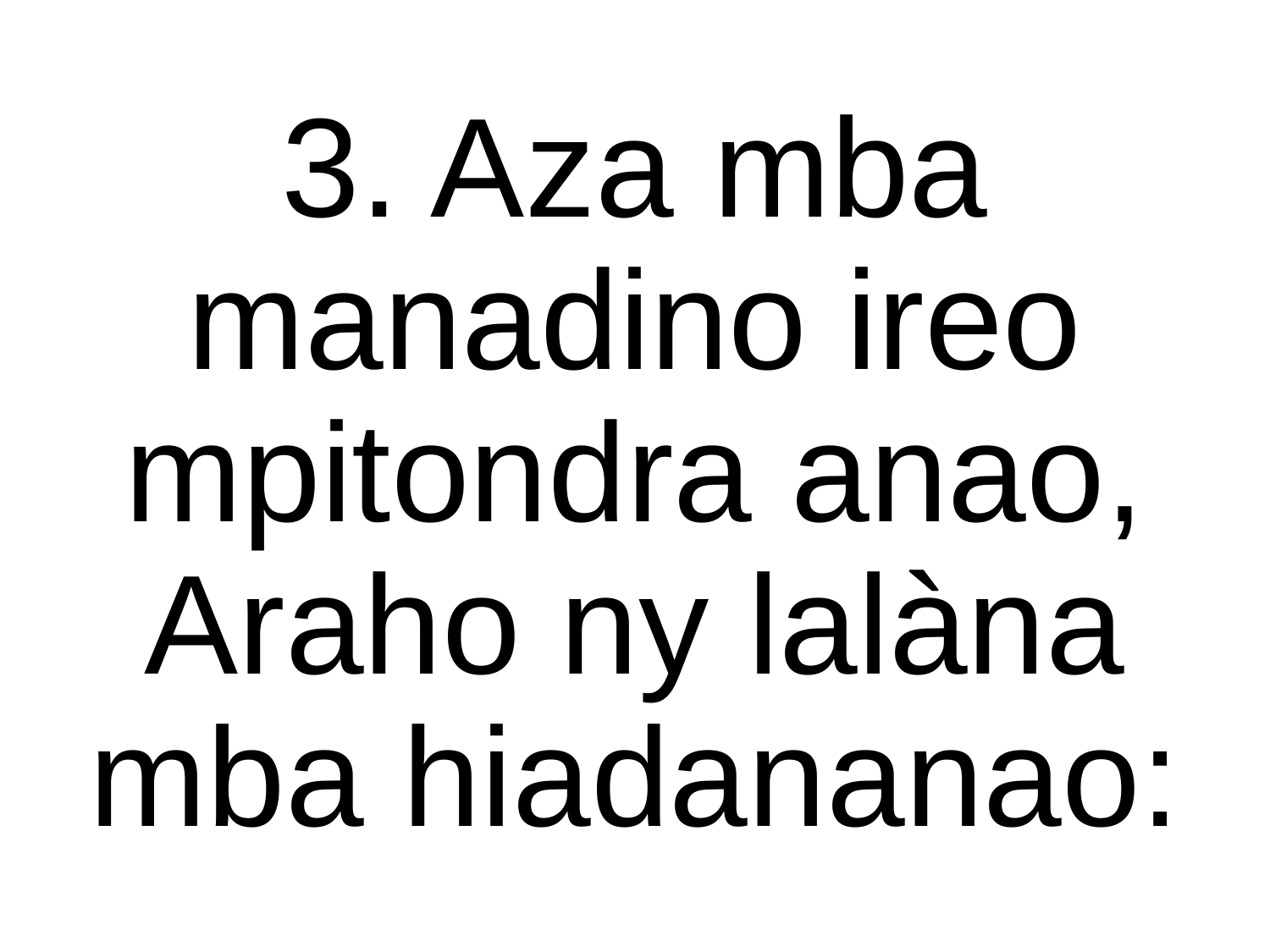

3. Aza mba manadino ireo mpitondra anao,
Araho ny lalàna mba hiadananao: